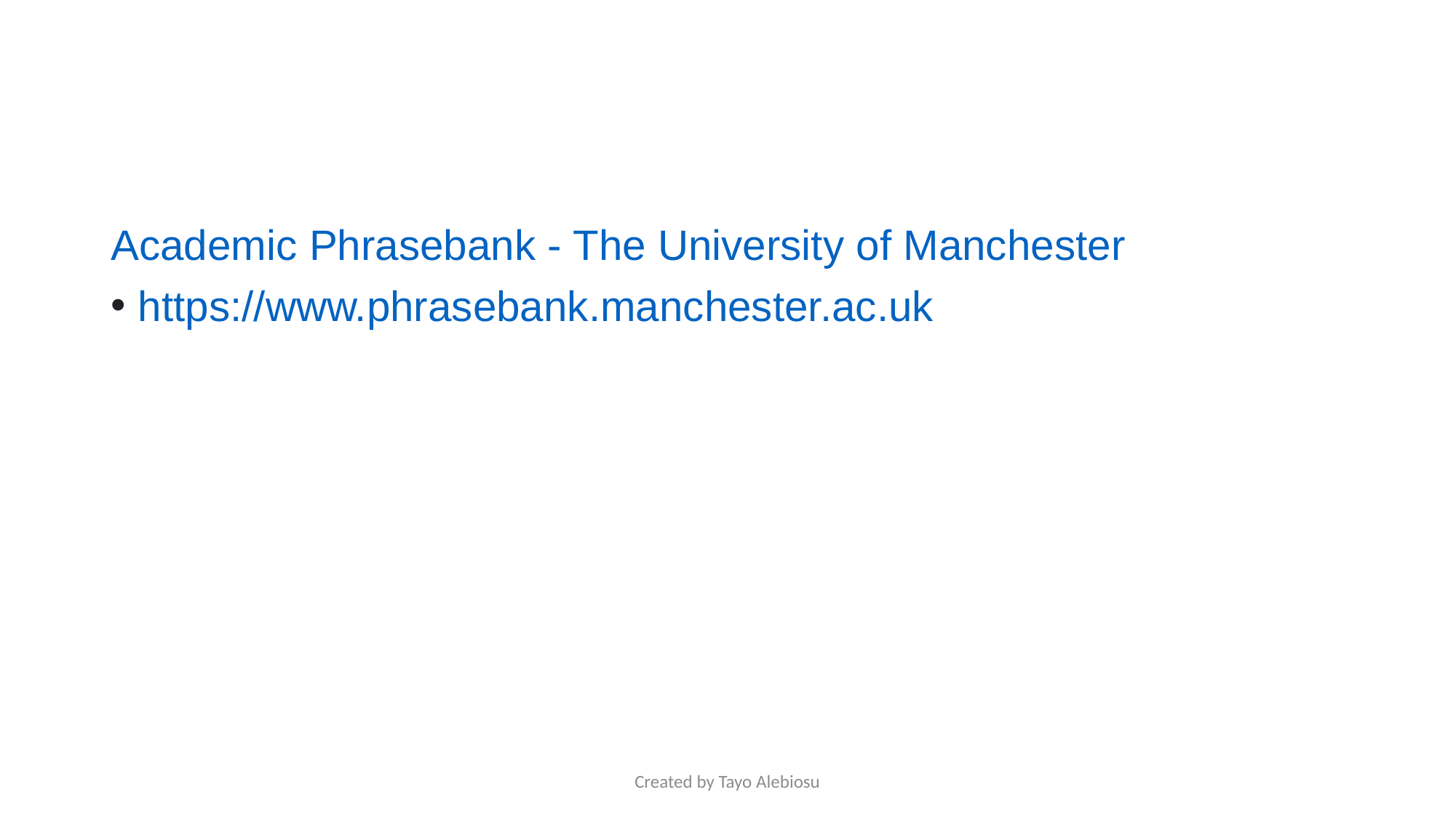

Academic Phrasebank - The University of Manchester
https://www.phrasebank.manchester.ac.uk

Created by Tayo Alebiosu